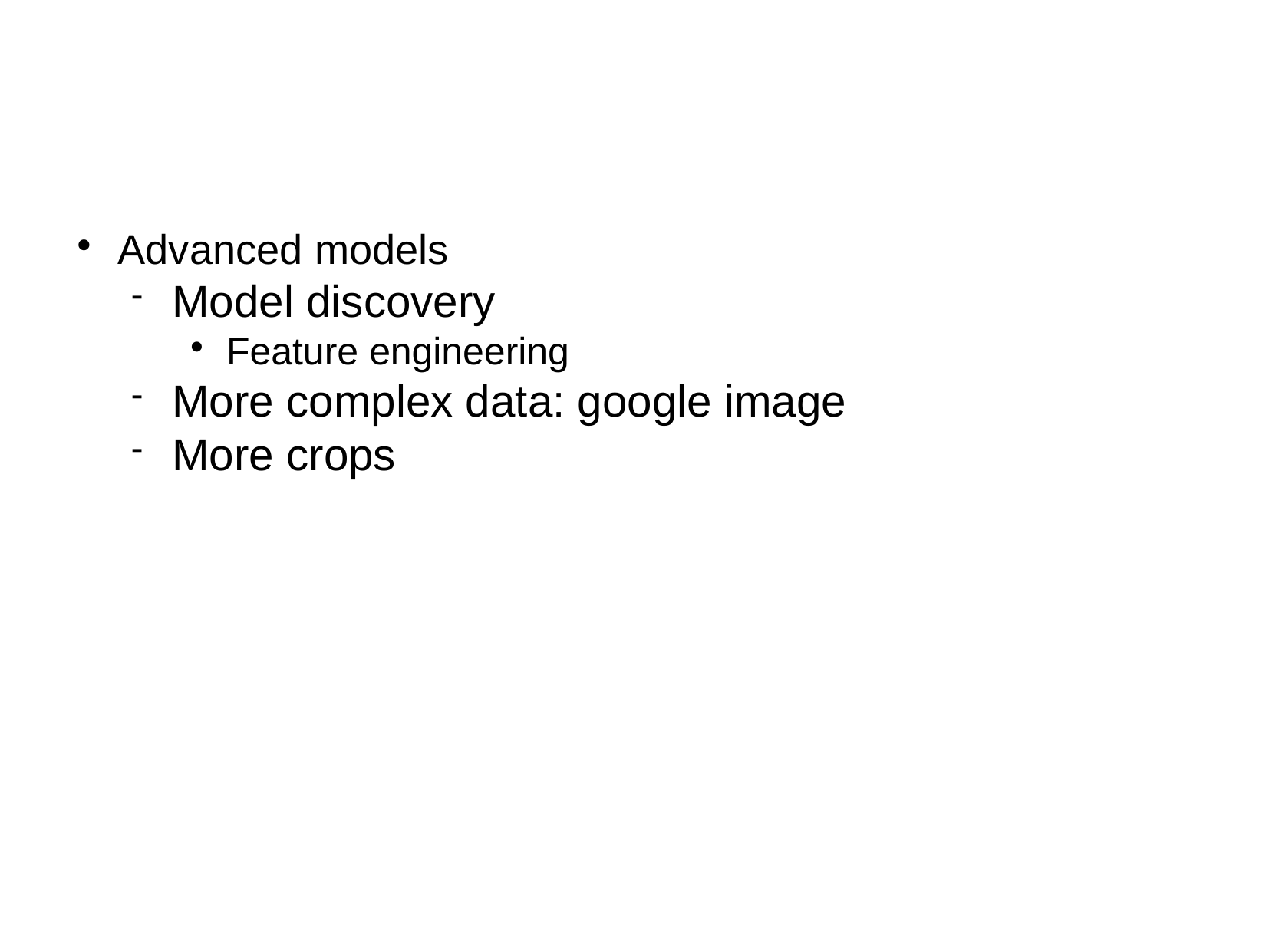

Advanced models
Model discovery
Feature engineering
More complex data: google image
More crops